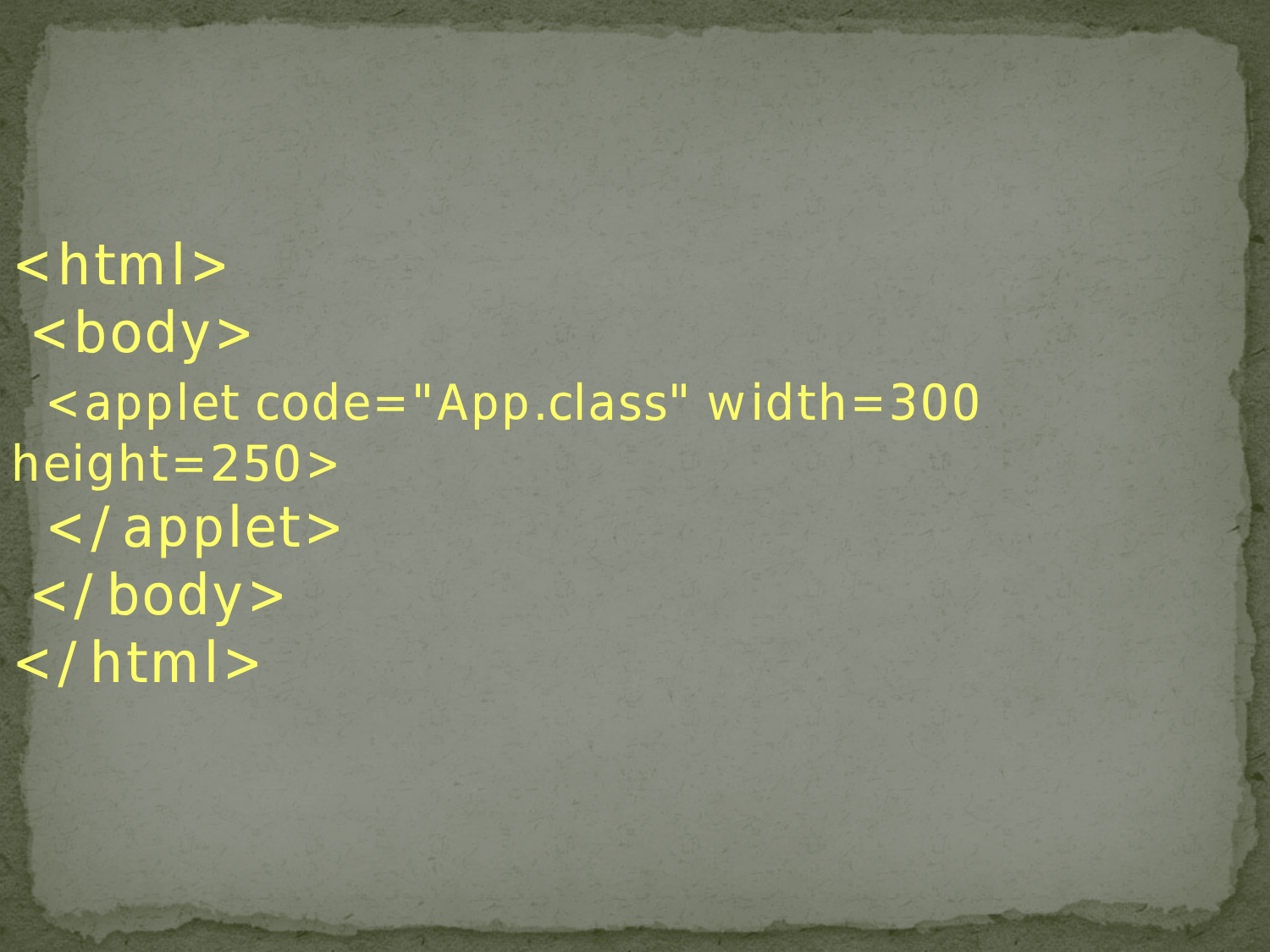

<html>
 <body>
  <applet code="App.class" width=300 height=250>
  </applet>
 </body>
</html>